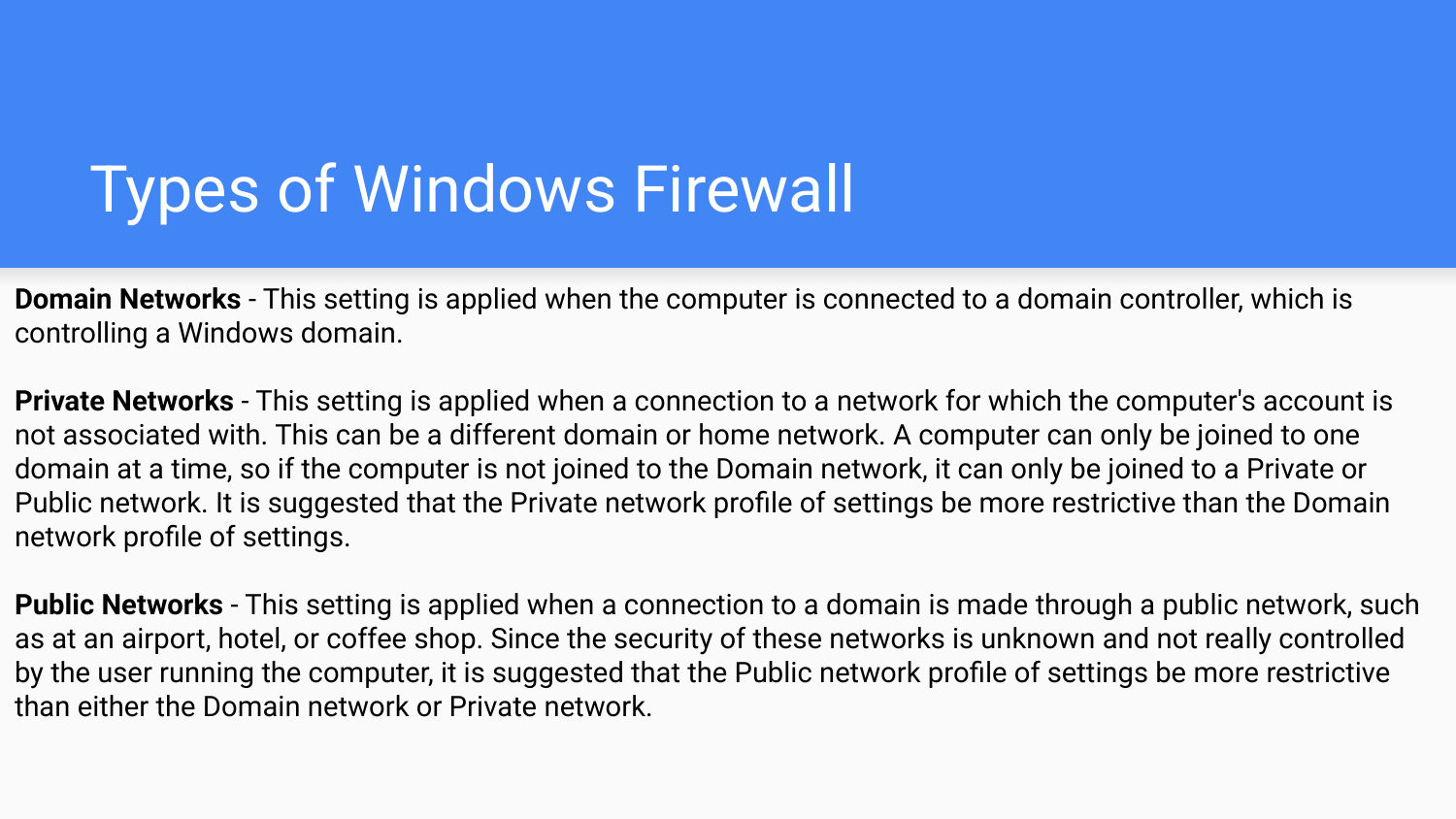

# Types of Windows Firewall
Domain Networks - This setting is applied when the computer is connected to a domain controller, which is controlling a Windows domain.

Private Networks - This setting is applied when a connection to a network for which the computer's account is not associated with. This can be a different domain or home network. A computer can only be joined to one domain at a time, so if the computer is not joined to the Domain network, it can only be joined to a Private or Public network. It is suggested that the Private network profile of settings be more restrictive than the Domain network profile of settings.

Public Networks - This setting is applied when a connection to a domain is made through a public network, such as at an airport, hotel, or coffee shop. Since the security of these networks is unknown and not really controlled by the user running the computer, it is suggested that the Public network profile of settings be more restrictive than either the Domain network or Private network.